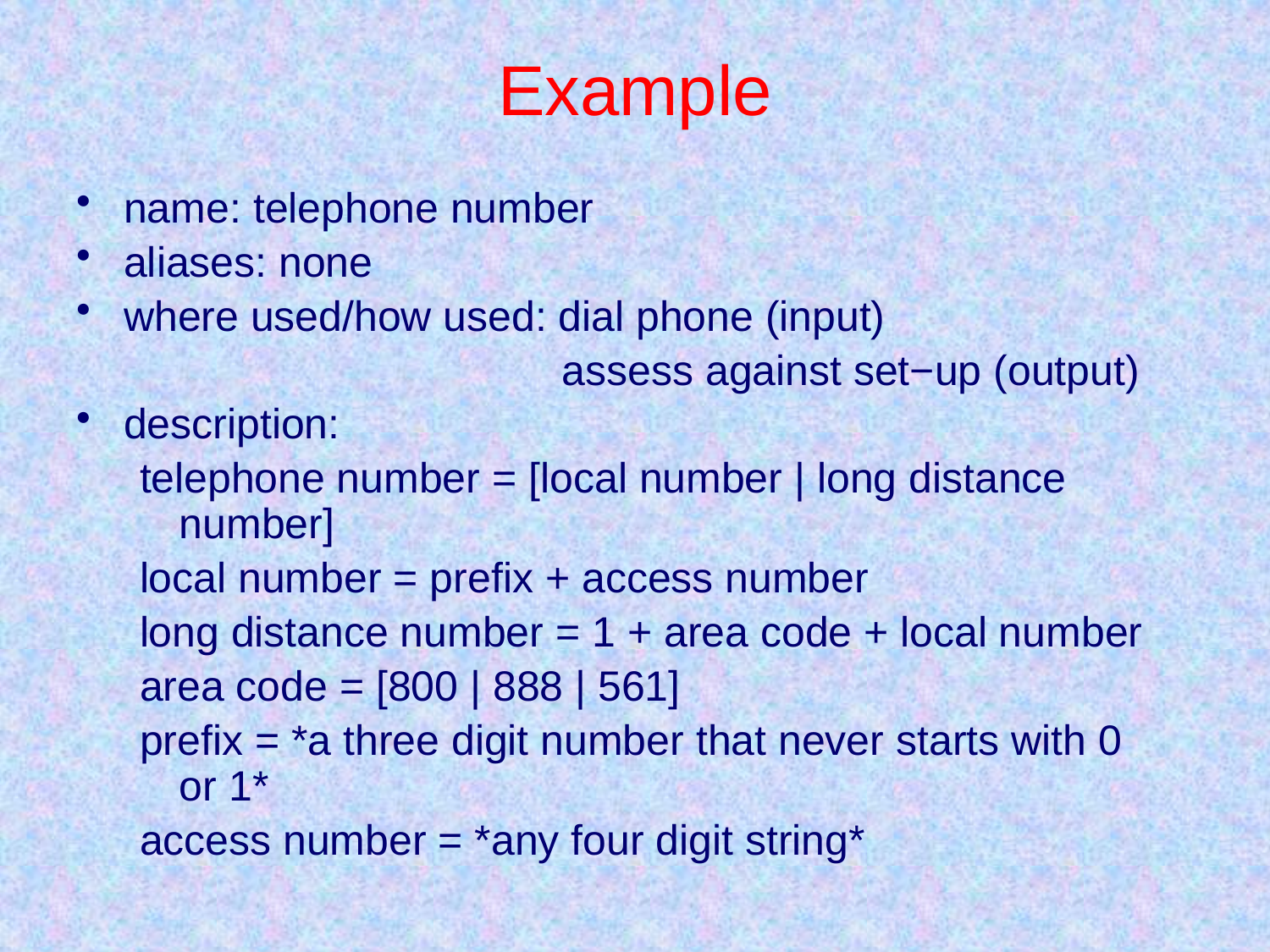

# Example
name: telephone number
aliases: none
where used/how used: dial phone (input)
                                         assess against set−up (output)
description:
telephone number = [local number | long distance number]
local number = prefix + access number
long distance number = 1 + area code + local number
area code = [800 | 888 | 561]
prefix = *a three digit number that never starts with 0 or 1*
access number = *any four digit string*